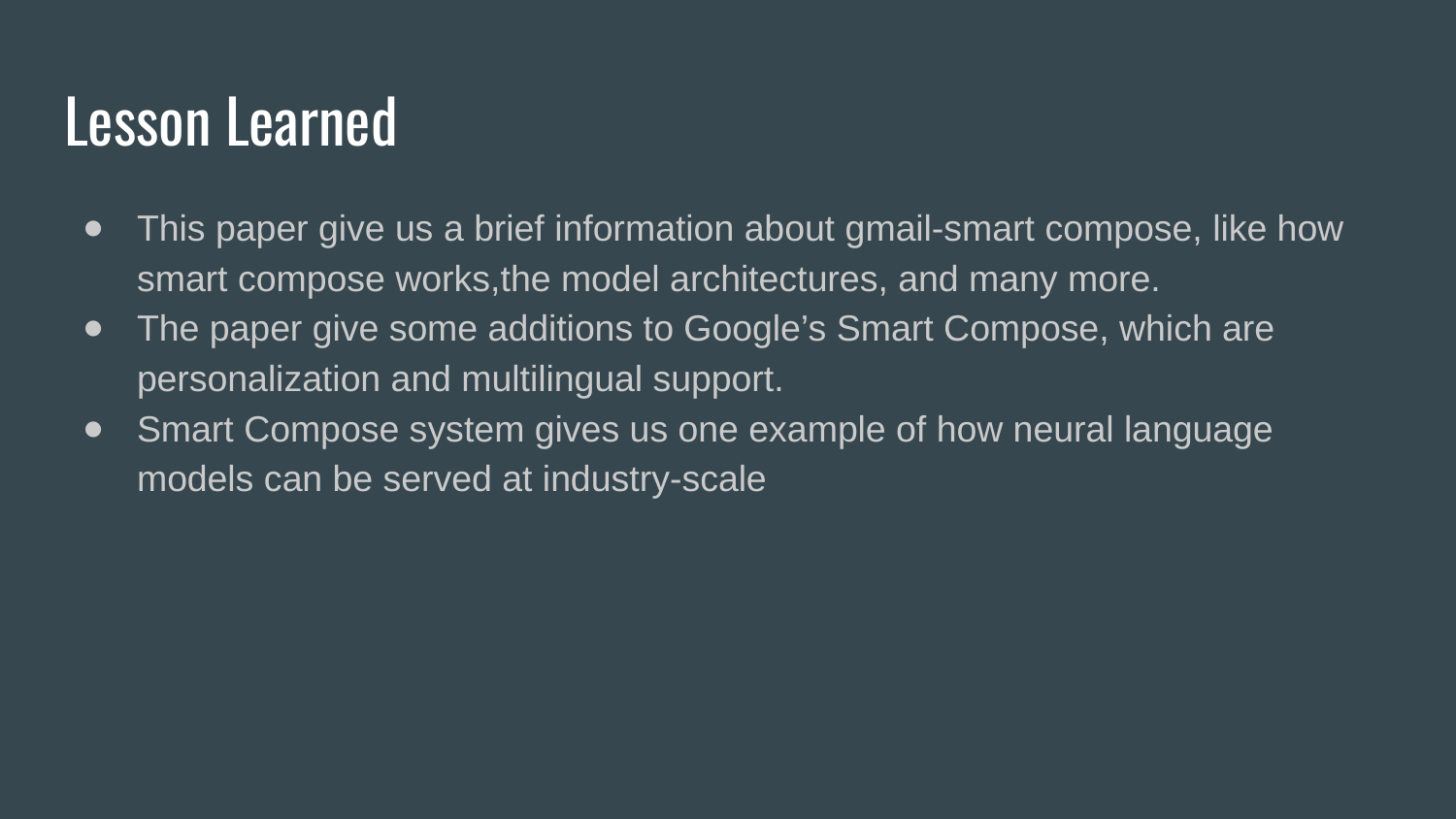

# Lesson Learned
This paper give us a brief information about gmail-smart compose, like how smart compose works,the model architectures, and many more.
The paper give some additions to Google’s Smart Compose, which are personalization and multilingual support.
Smart Compose system gives us one example of how neural language models can be served at industry-scale